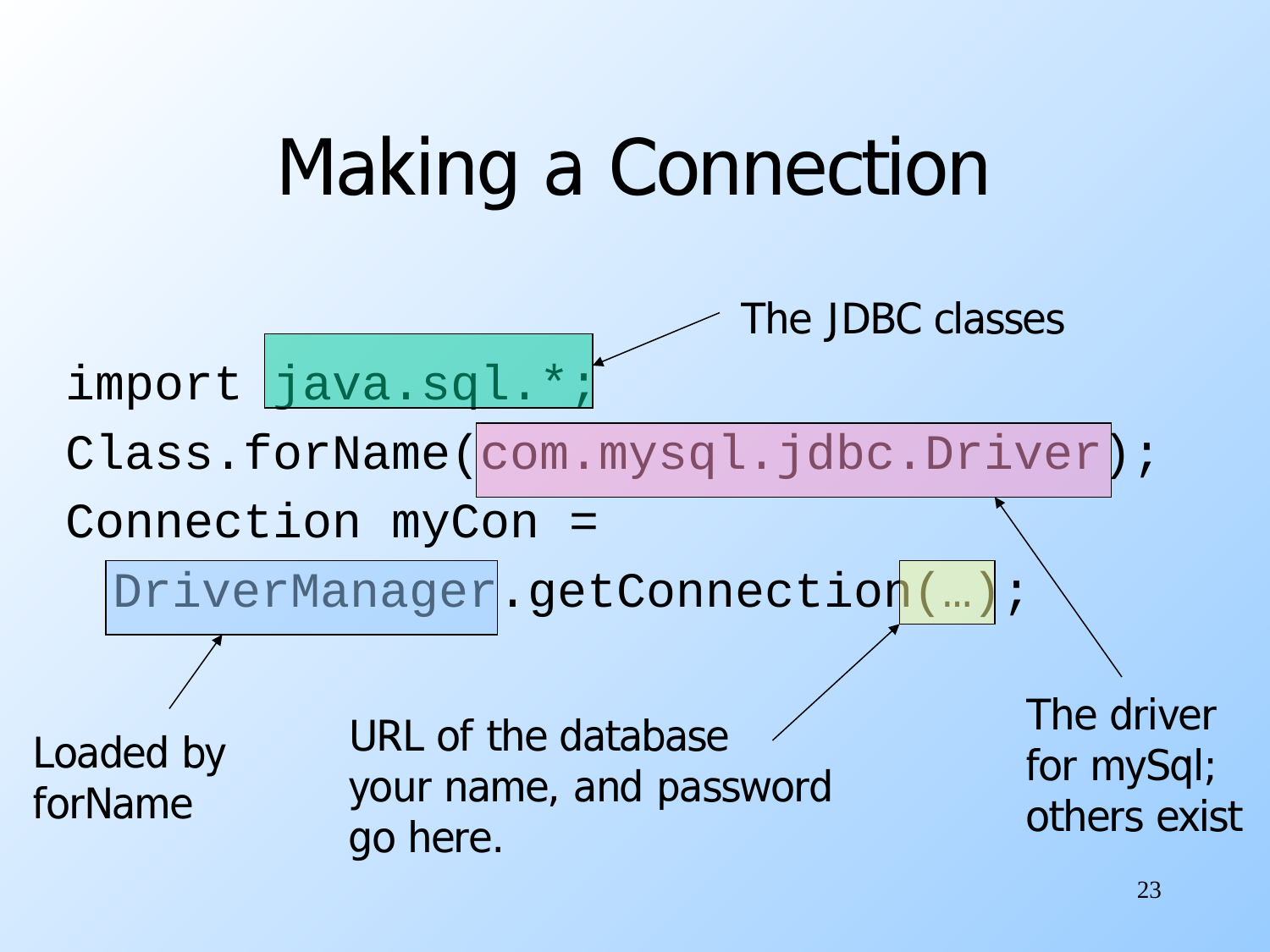

# Making a Connection

import java.sql.*;
Class.forName(com.mysql.jdbc.Driver);
Connection myCon =
	DriverManager.getConnection(…);
The JDBC classes

The driver
for mySql;
others exist

Loaded by
forName

URL of the database
your name, and password
go here.
23